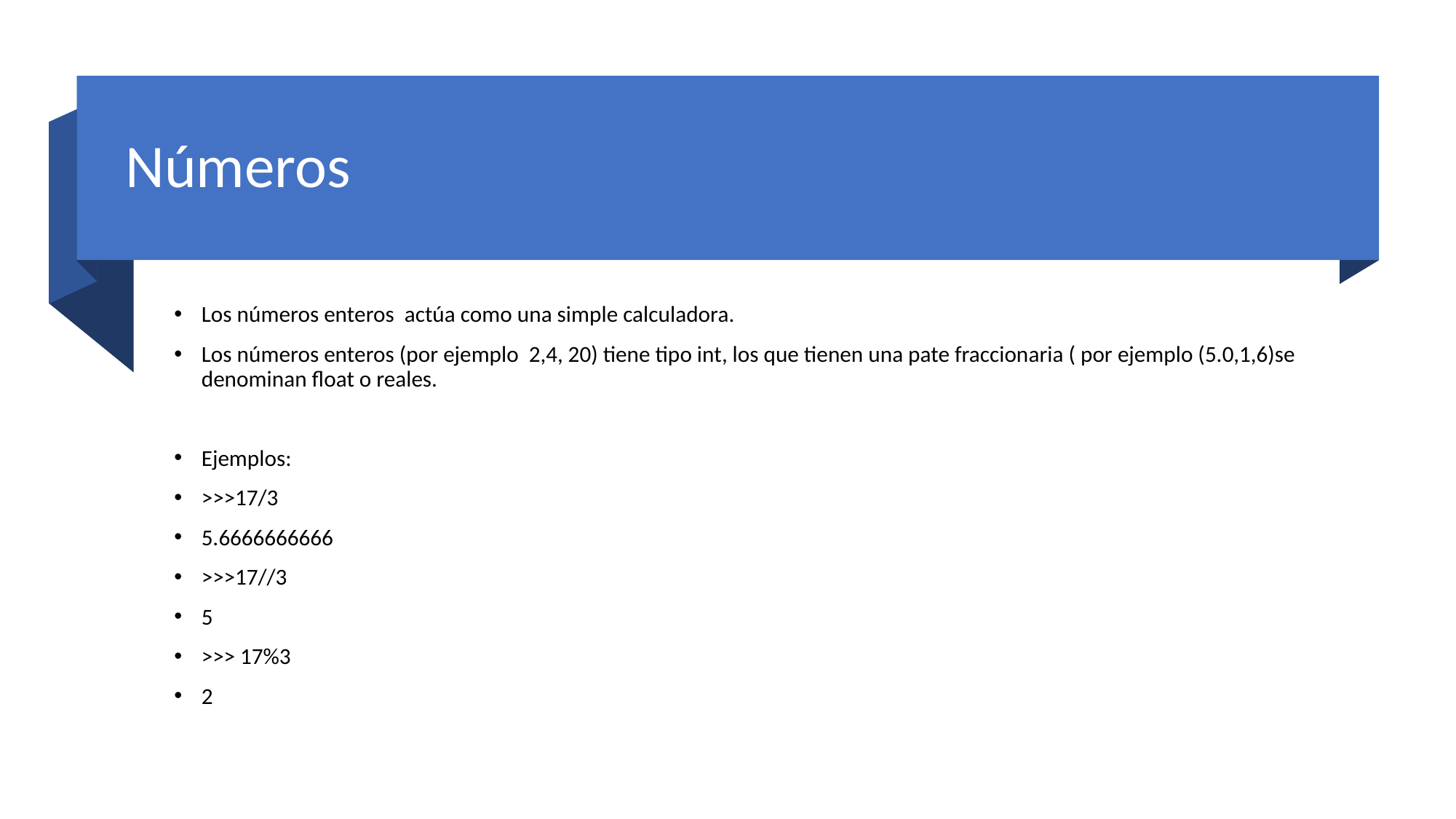

# Números

Los números enteros  actúa como una simple calculadora.
Los números enteros (por ejemplo  2,4, 20) tiene tipo int, los que tienen una pate fraccionaria ( por ejemplo (5.0,1,6)se denominan float o reales.

Ejemplos:
>>>17/3
5.6666666666
>>>17//3
5
>>> 17%3
2